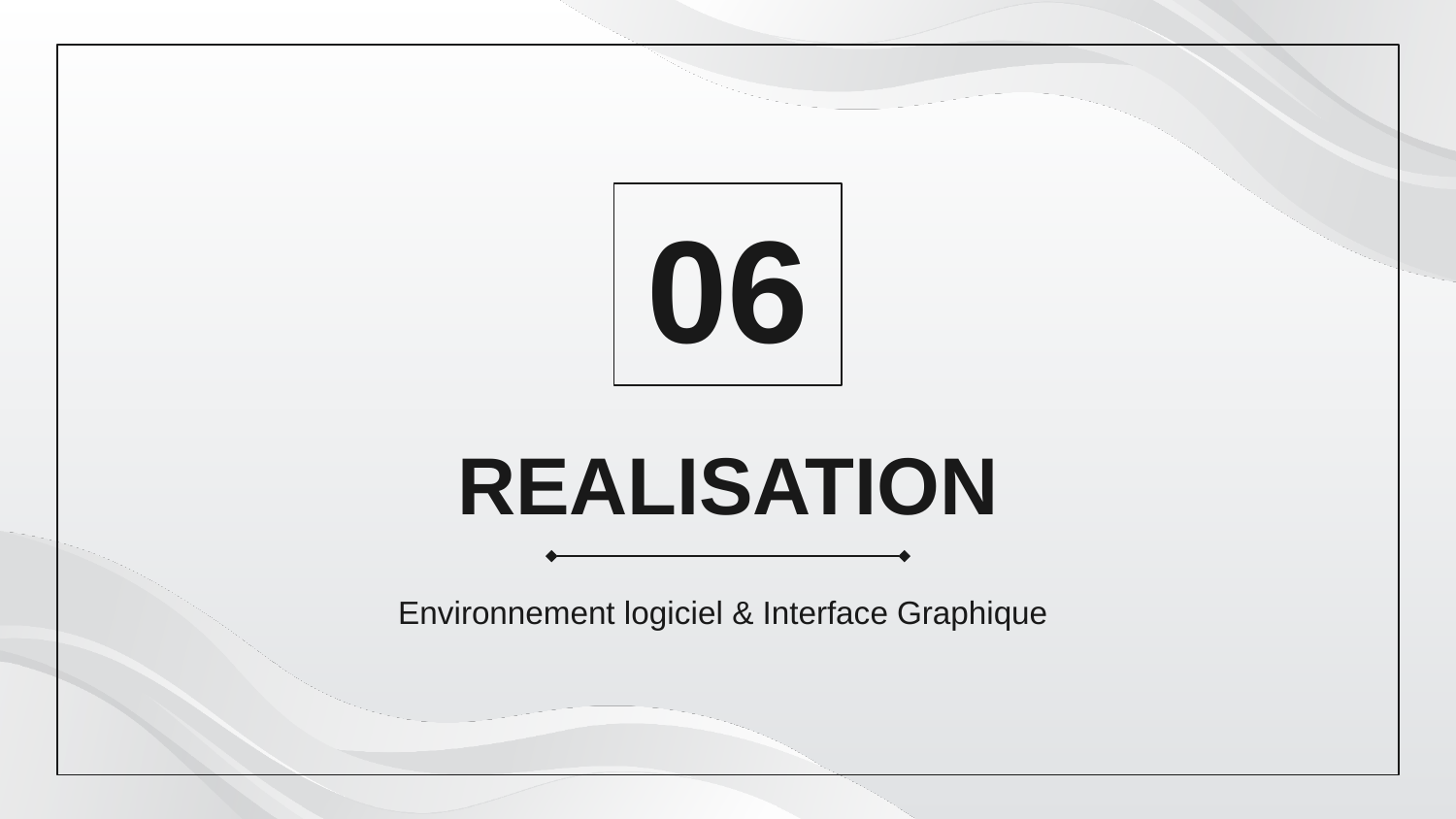

06
# REALISATION
Environnement logiciel & Interface Graphique